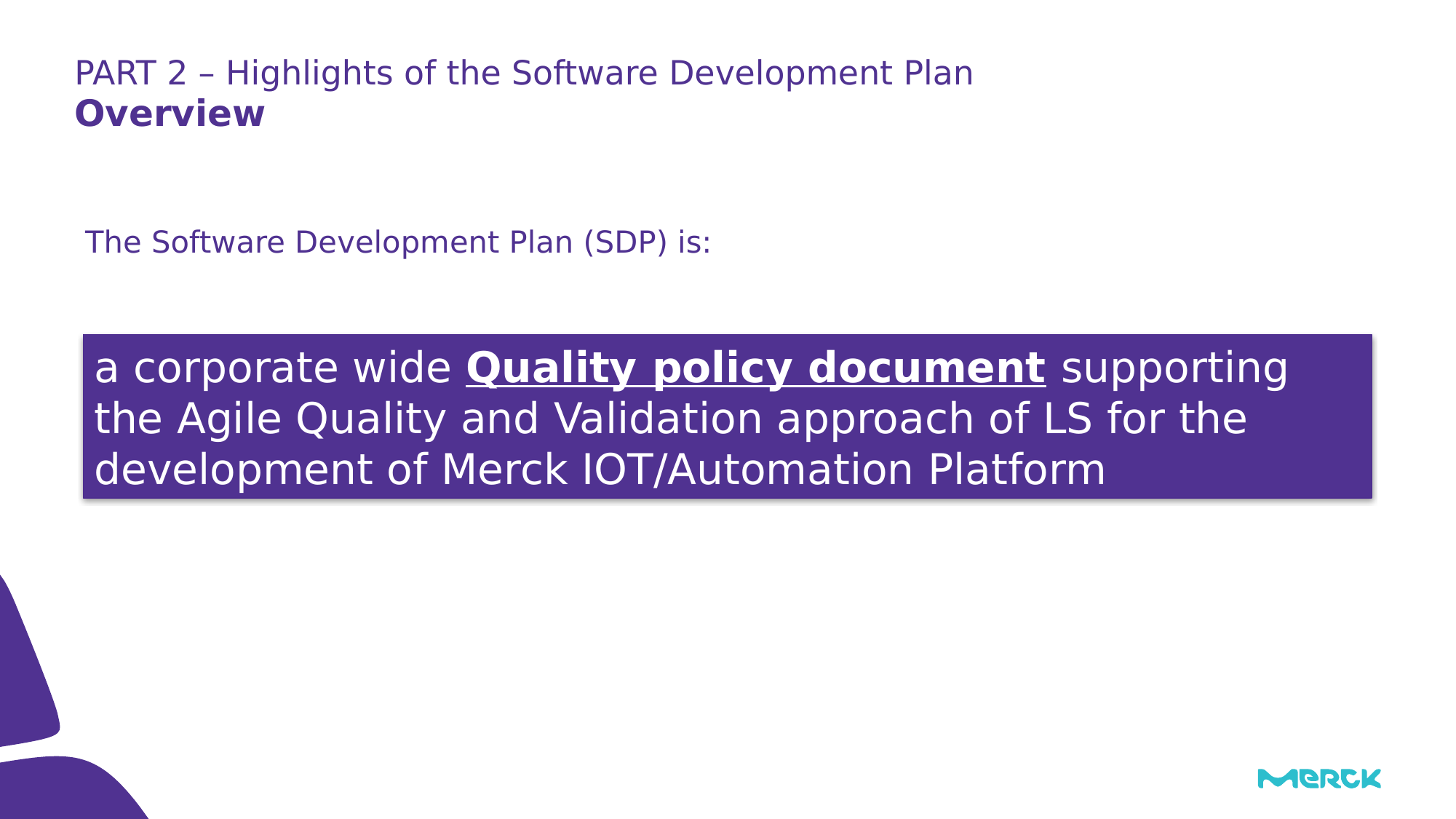

PART 2 – Highlights of the Software Development Plan

# Overview

The Software Development Plan (SDP) is:

a corporate wide Quality policy document supporting the Agile Quality and Validation approach of LS for the development of Merck IOT/Automation Platform